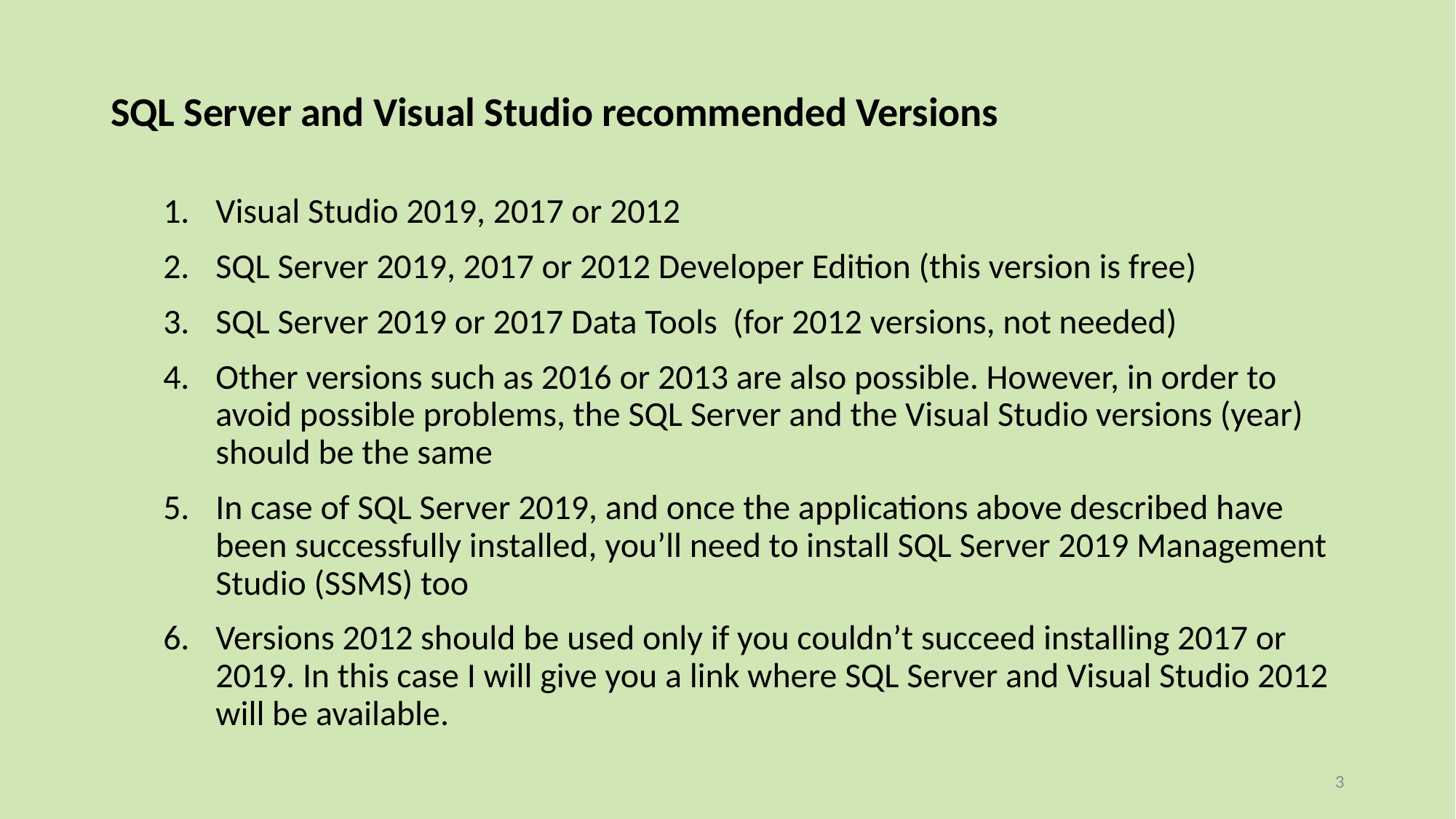

SQL Server and Visual Studio recommended Versions

Visual Studio 2019, 2017 or 2012
SQL Server 2019, 2017 or 2012 Developer Edition (this version is free)
SQL Server 2019 or 2017 Data Tools  (for 2012 versions, not needed)
Other versions such as 2016 or 2013 are also possible. However, in order to avoid possible problems, the SQL Server and the Visual Studio versions (year) should be the same
In case of SQL Server 2019, and once the applications above described have been successfully installed, you’ll need to install SQL Server 2019 Management Studio (SSMS) too
Versions 2012 should be used only if you couldn’t succeed installing 2017 or 2019. In this case I will give you a link where SQL Server and Visual Studio 2012 will be available.
3